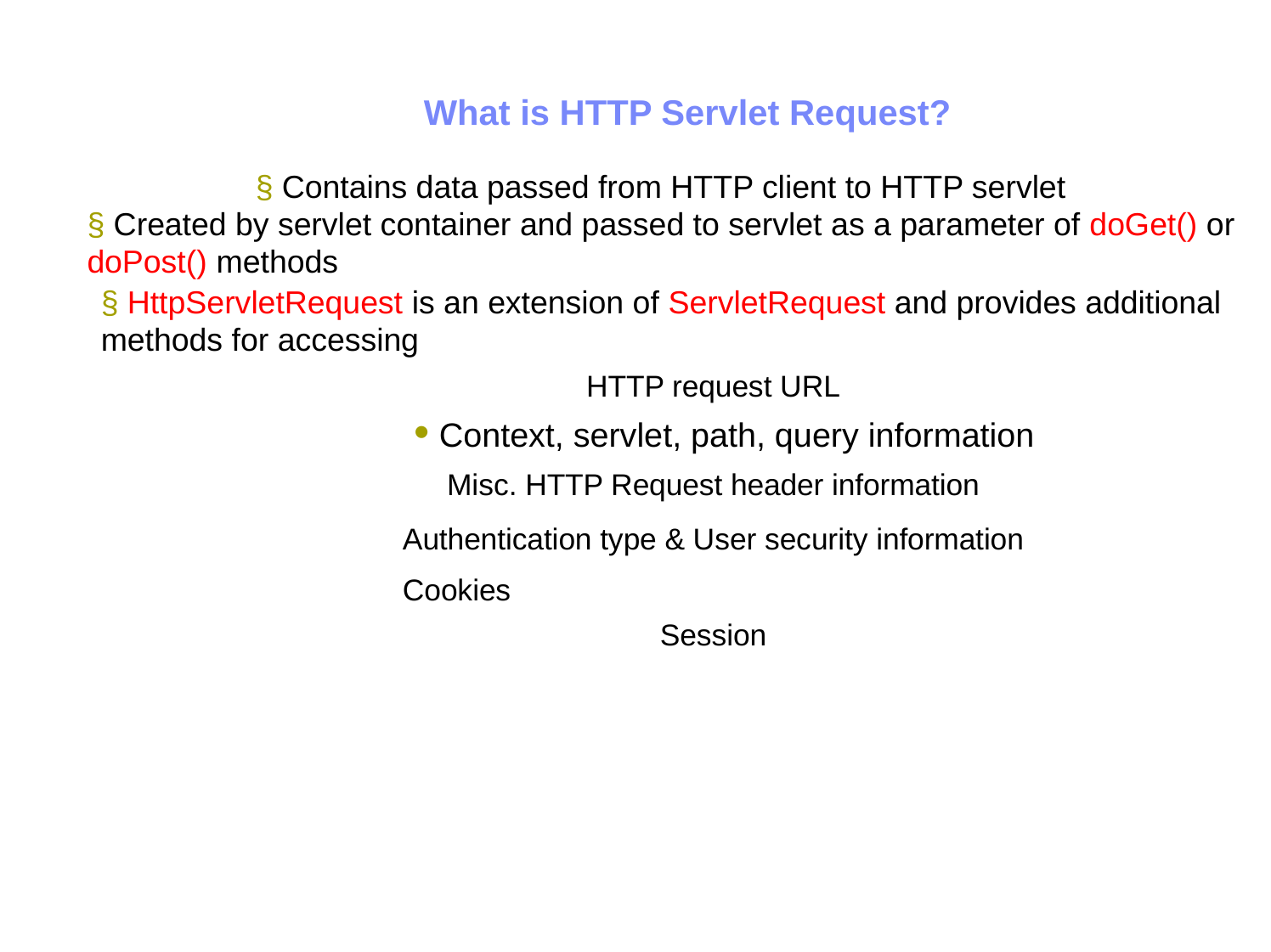

Antrix Consultancy Services

What is HTTP Servlet Request?

§ Contains data passed from HTTP client to HTTP servlet

§ Created by servlet container and passed to servlet as a parameter of doGet() or
doPost() methods

§ HttpServletRequest is an extension of ServletRequest and provides additional
methods for accessing

HTTP request URL

• Context, servlet, path, query information

Misc. HTTP Request header information

Authentication type & User security information
Cookies

Session

Madhusudhanan.P.K.